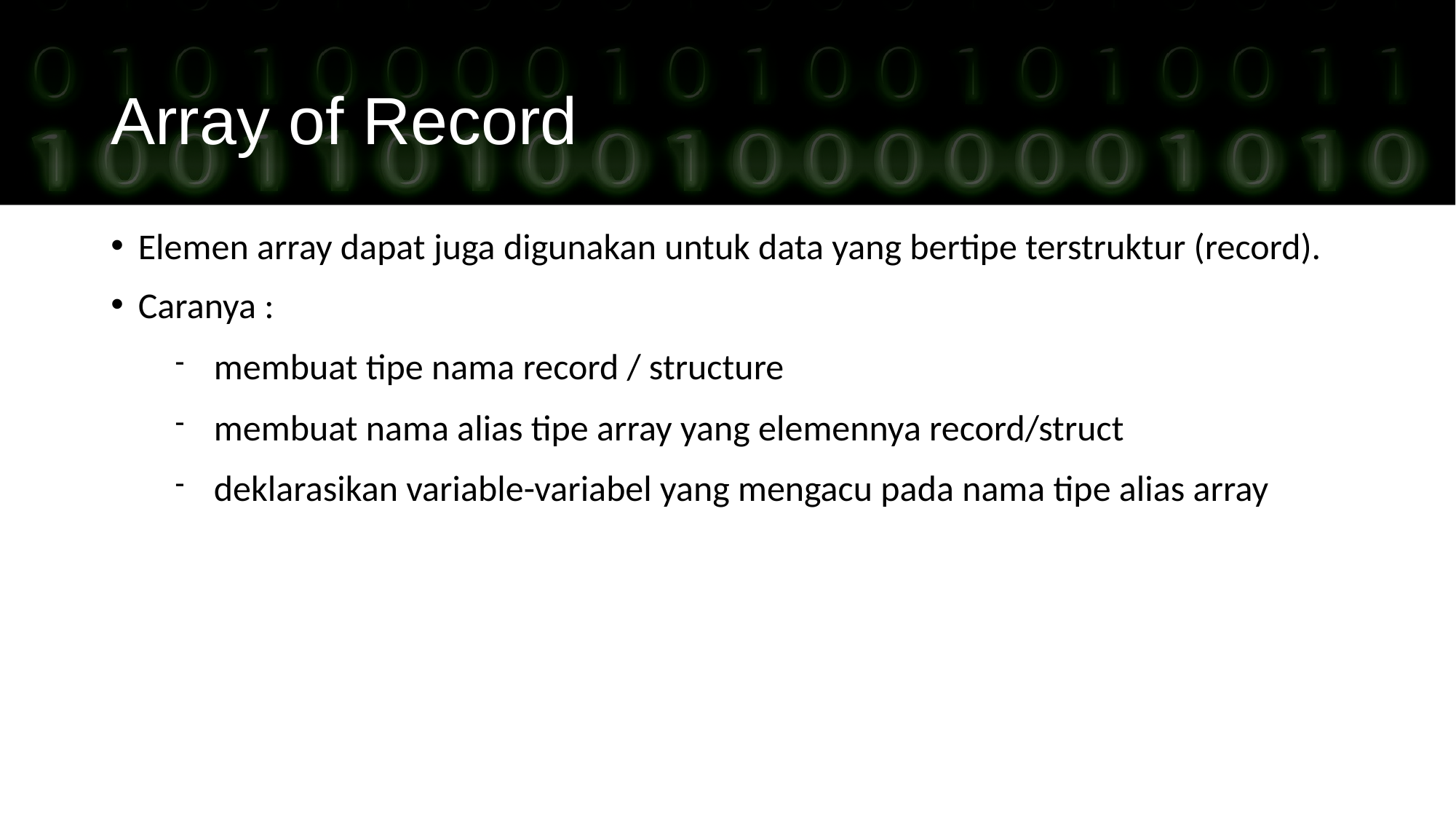

Array of Record
Elemen array dapat juga digunakan untuk data yang bertipe terstruktur (record).
Caranya :
membuat tipe nama record / structure
membuat nama alias tipe array yang elemennya record/struct
deklarasikan variable-variabel yang mengacu pada nama tipe alias array